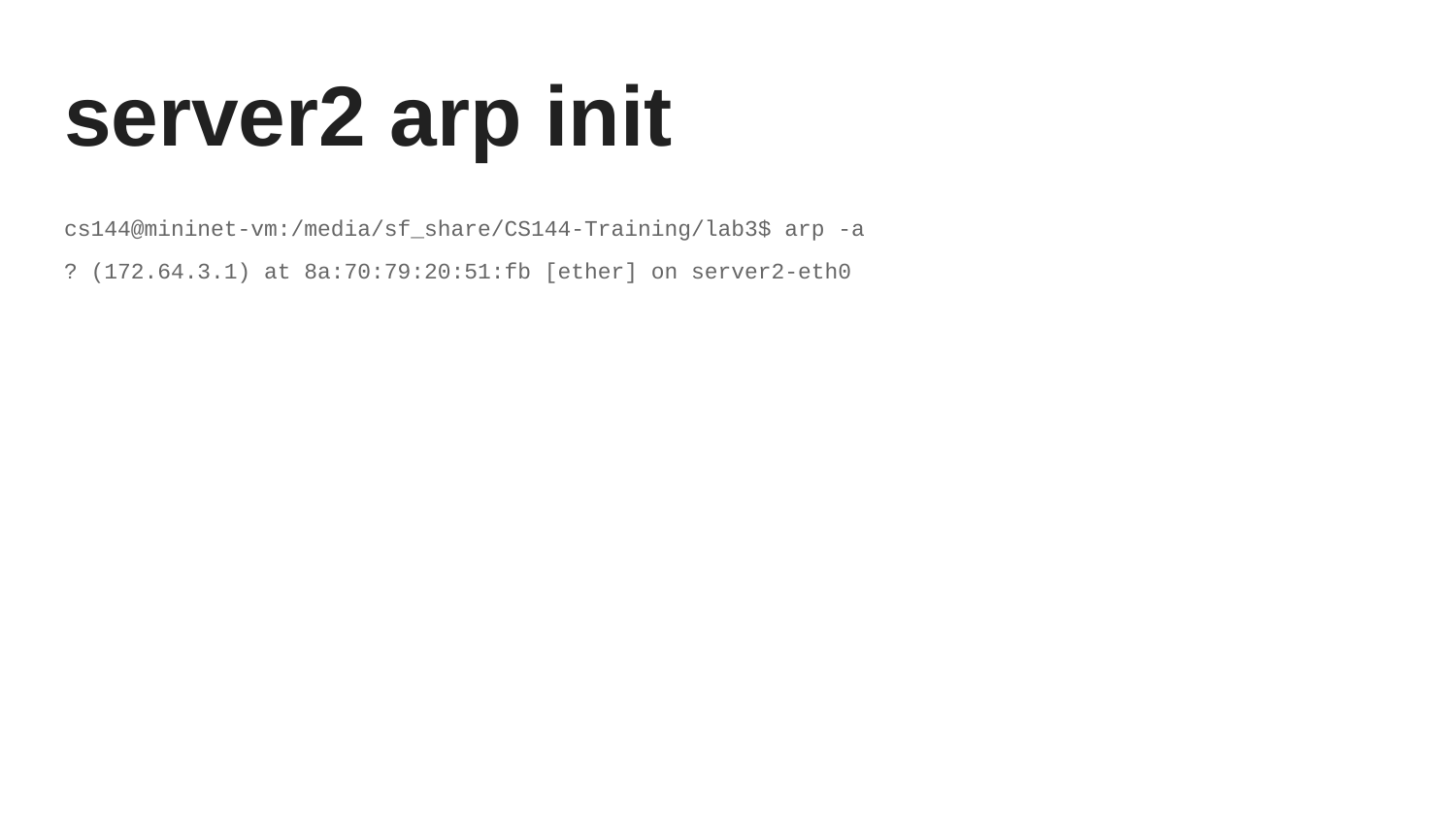

# server2 arp init
cs144@mininet-vm:/media/sf_share/CS144-Training/lab3$ arp -a
? (172.64.3.1) at 8a:70:79:20:51:fb [ether] on server2-eth0